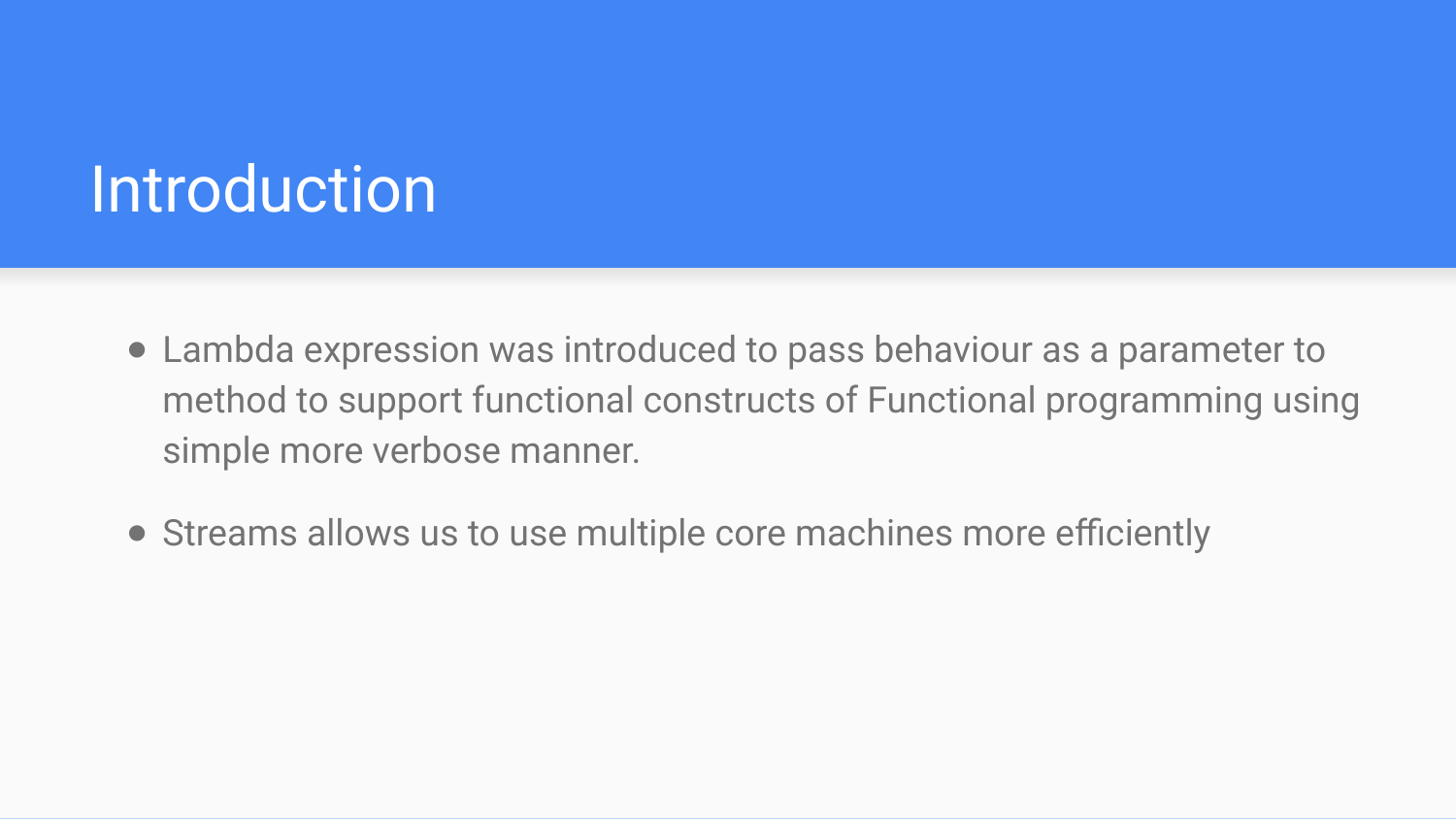

# Introduction
Lambda expression was introduced to pass behaviour as a parameter to method to support functional constructs of Functional programming using simple more verbose manner.
Streams allows us to use multiple core machines more efficiently